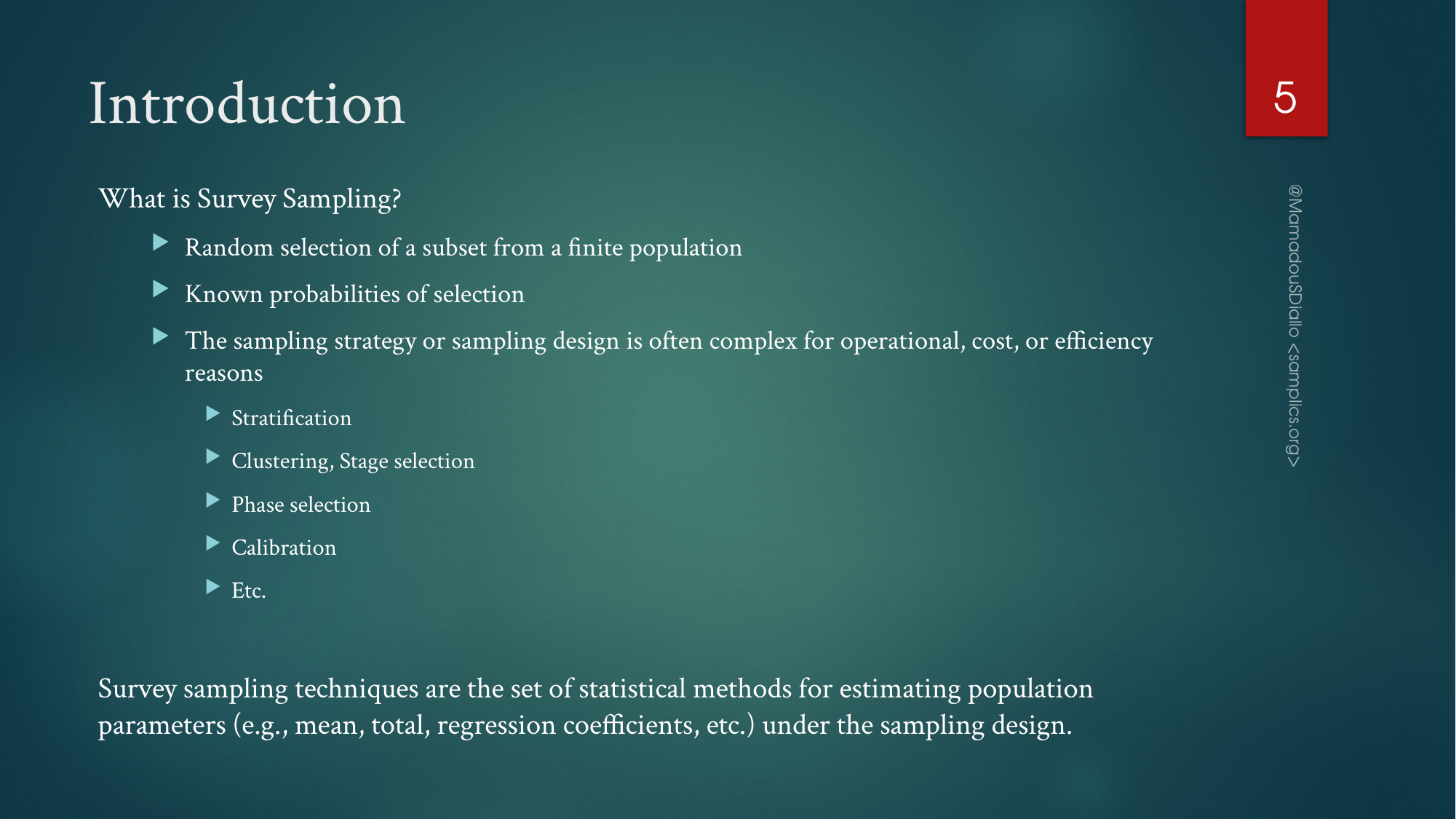

5
# Introduction
What is Survey Sampling?
Random selection of a subset from a finite population
Known probabilities of selection
The sampling strategy or sampling design is often complex for operational, cost, or efficiency reasons
Stratification
Clustering, Stage selection
Phase selection
Calibration
Etc.

Survey sampling techniques are the set of statistical methods for estimating population parameters (e.g., mean, total, regression coefficients, etc.) under the sampling design.
@MamadouSDiallo <samplics.org>